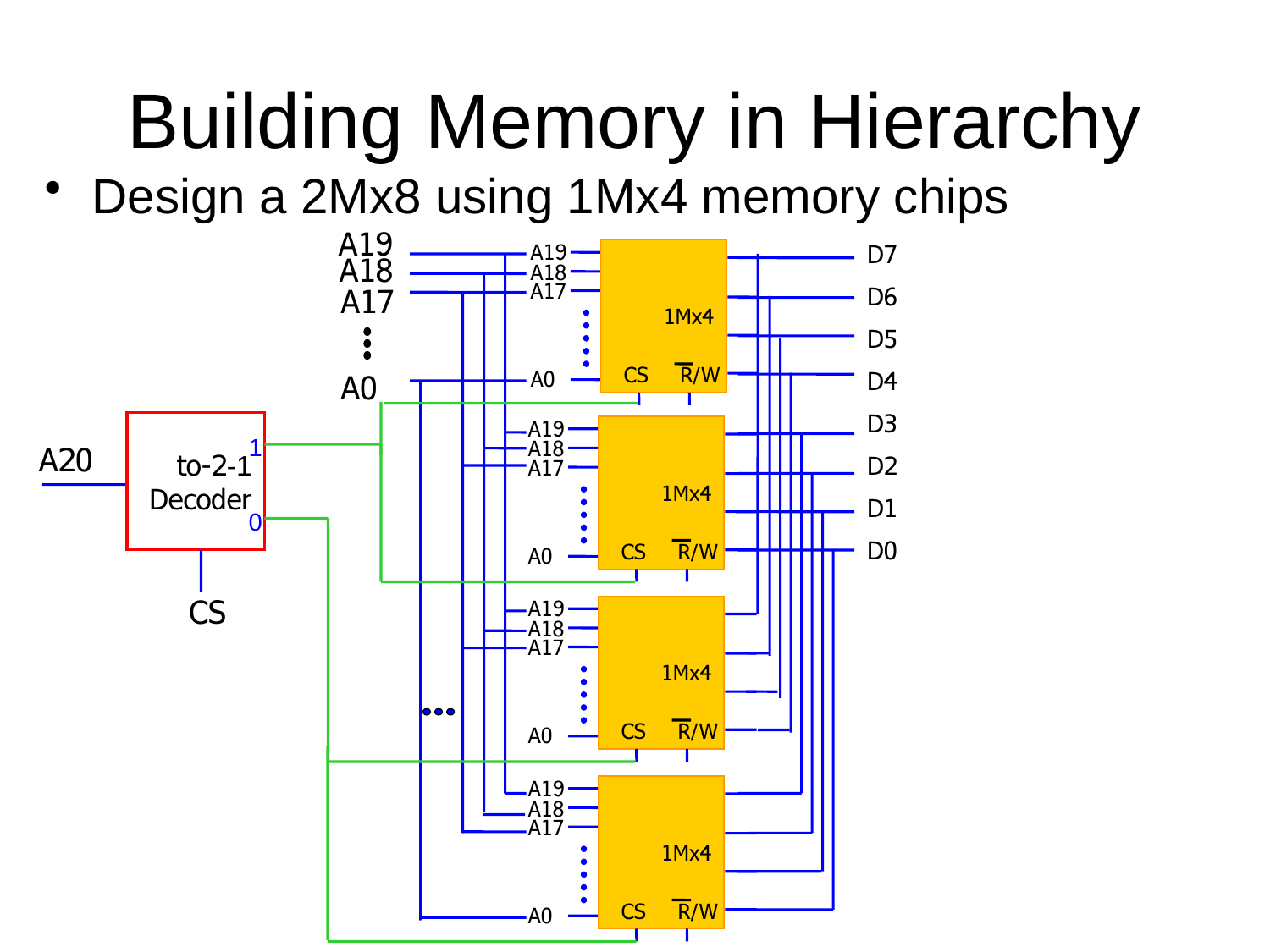

# Building Memory in Hierarchy
Design a 2Mx8 using 1Mx4 memory chips
A19
A19
1Mx4
CS
R/W

A18

A17

A0

D7
A18

D6
A17

D5

D4
A0

D3
A19
1Mx4
CS
R/W

A18

A17

A0

D2

D1

D0

A19
1Mx4
CS
R/W

A18

A17

A0

A19
1Mx4
CS
R/W

A18

A17

A0

1-to-2
Decoder
1
A20

0

CS